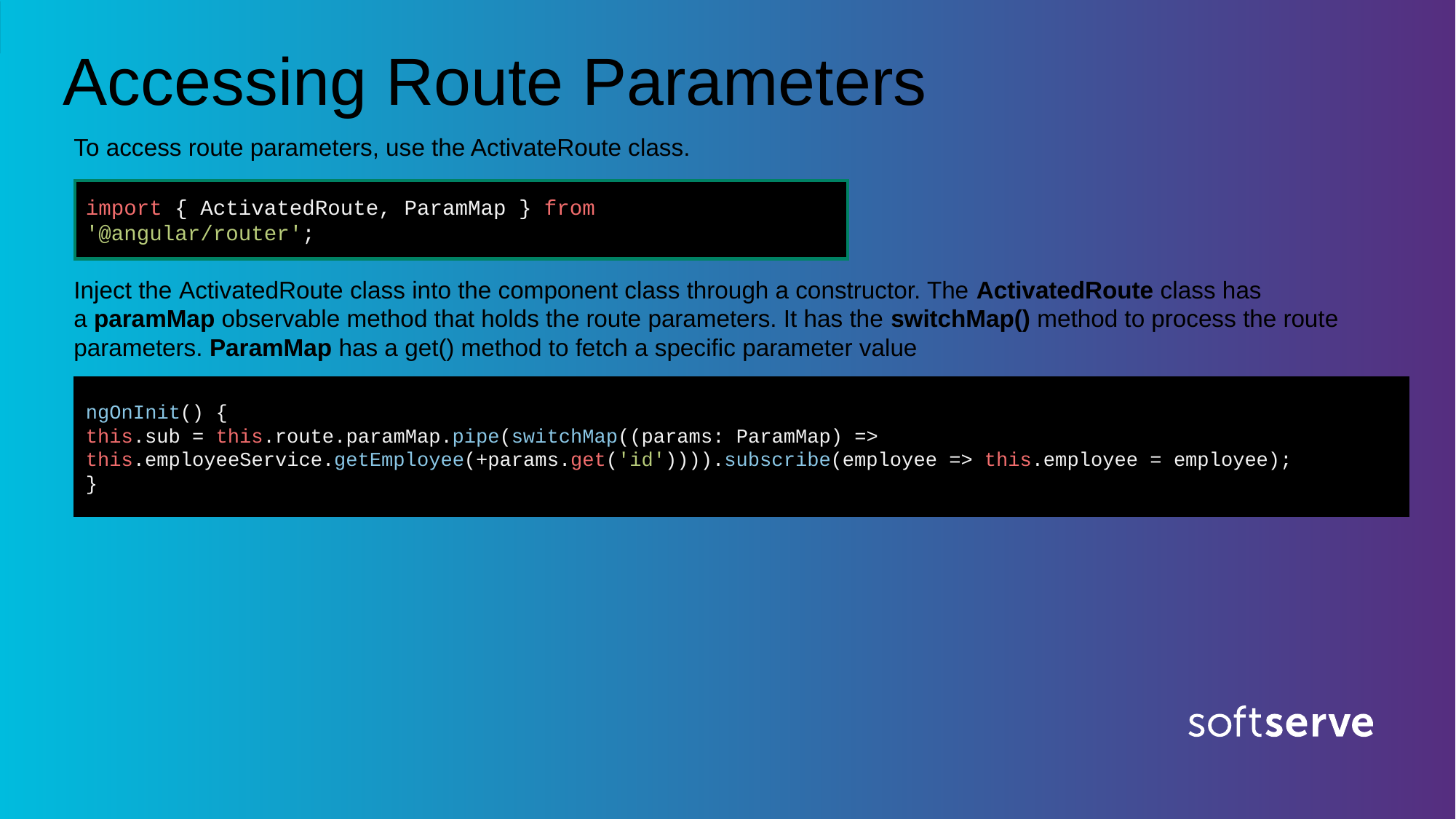

# Accessing Route Parameters
To access route parameters, use the ActivateRoute class.
import { ActivatedRoute, ParamMap } from '@angular/router';
Inject the ActivatedRoute class into the component class through a constructor. The ActivatedRoute class has a paramMap observable method that holds the route parameters. It has the switchMap() method to process the route parameters. ParamMap has a get() method to fetch a specific parameter value

ngOnInit() {
this.sub = this.route.paramMap.pipe(switchMap((params: ParamMap) =>                          this.employeeService.getEmployee(+params.get('id')))).subscribe(employee => this.employee = employee);
}